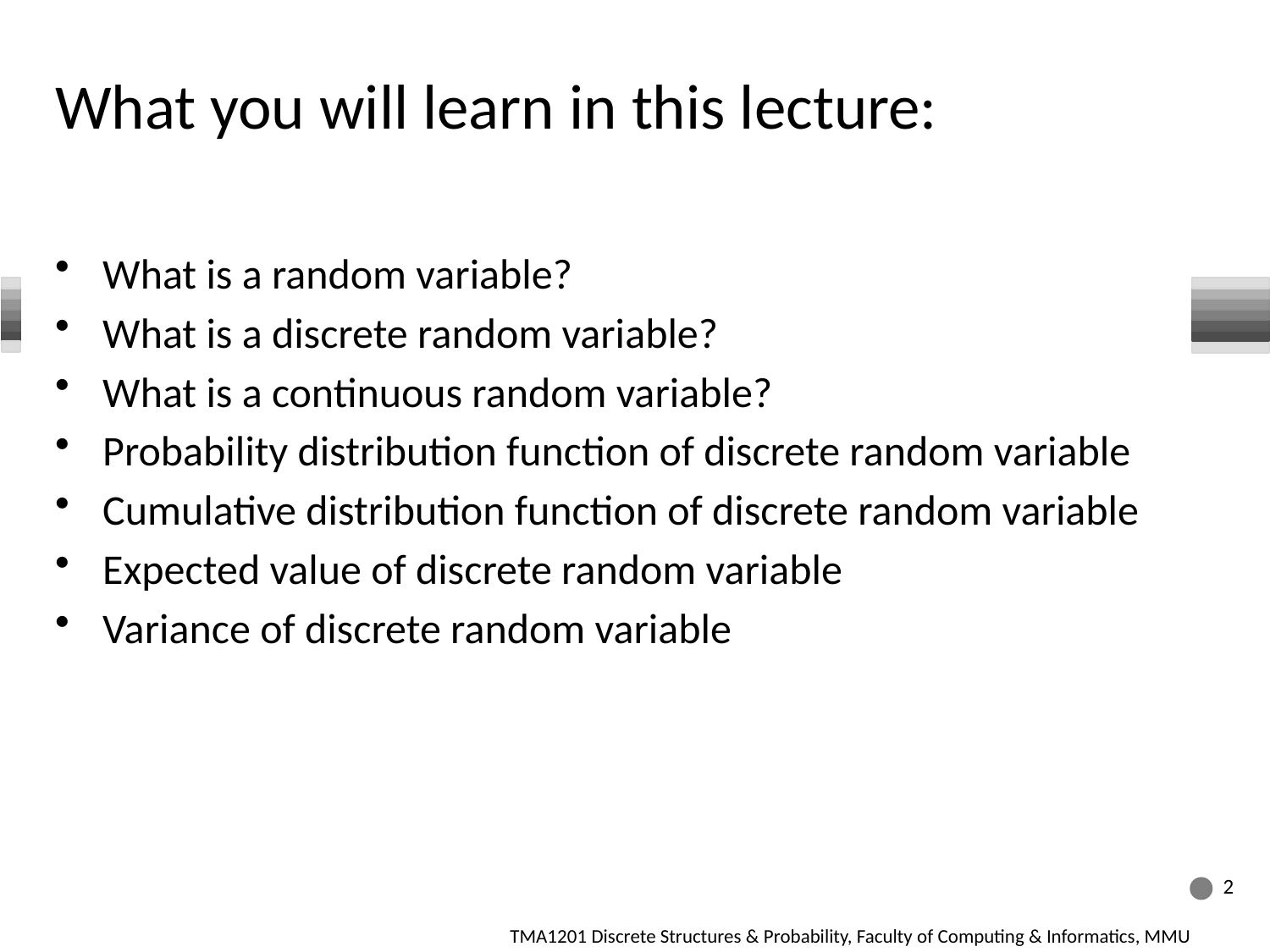

# What you will learn in this lecture:

What is a random variable?
What is a discrete random variable?
What is a continuous random variable?
Probability distribution function of discrete random variable
Cumulative distribution function of discrete random variable
Expected value of discrete random variable
Variance of discrete random variable

2
TMA1201 Discrete Structures & Probability, Faculty of Computing & Informatics, MMU